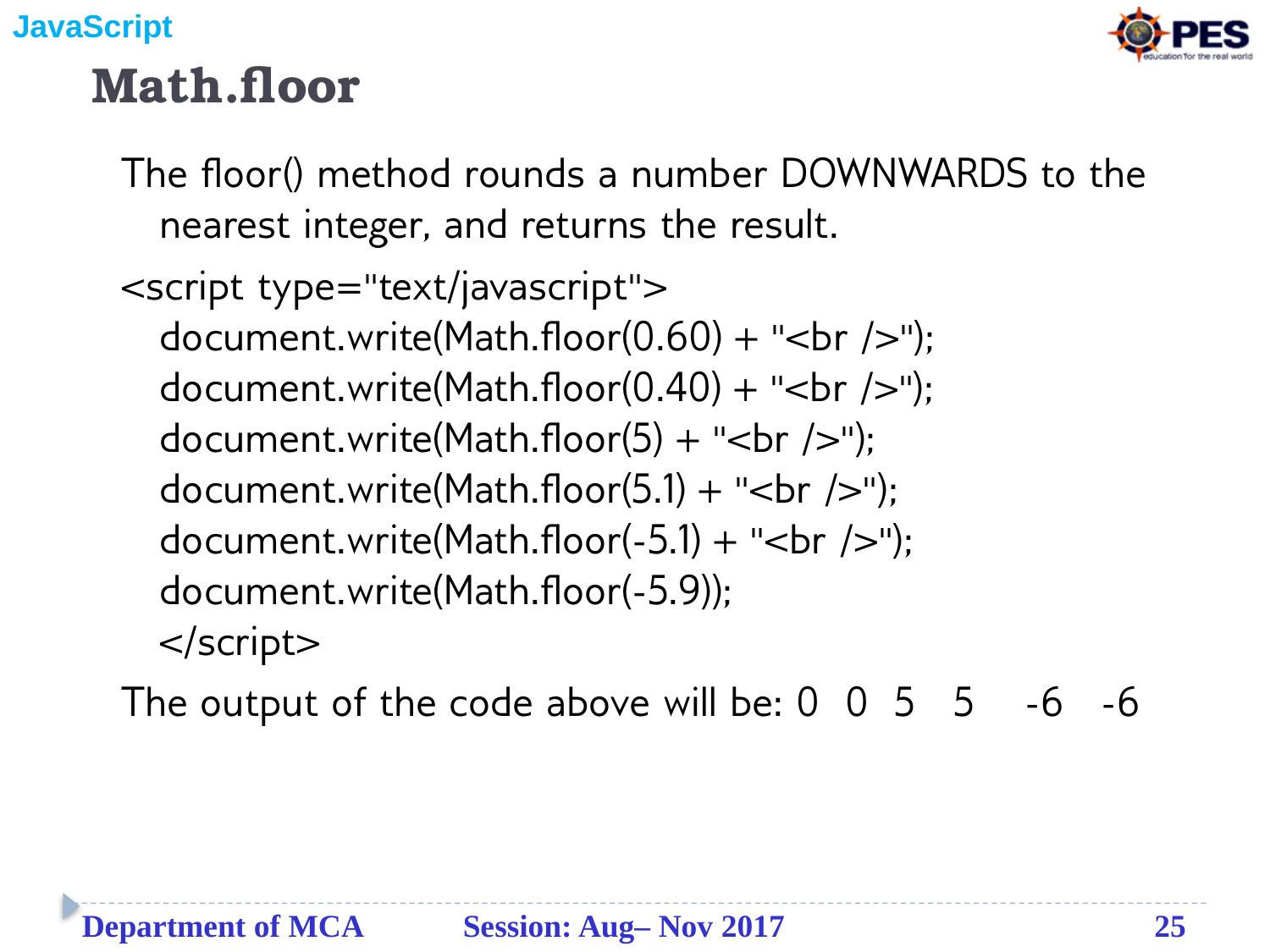

# Math.floor
The floor() method rounds a number DOWNWARDS to the nearest integer, and returns the result.
<script type="text/javascript">
document.write(Math.floor(0.60) + "<br />");
document.write(Math.floor(0.40) + "<br />");
document.write(Math.floor(5) + "<br />");
document.write(Math.floor(5.1) + "<br />");
document.write(Math.floor(-5.1) + "<br />");
document.write(Math.floor(-5.9));
</script>
The output of the code above will be: 0  0  5   5    -6   -6